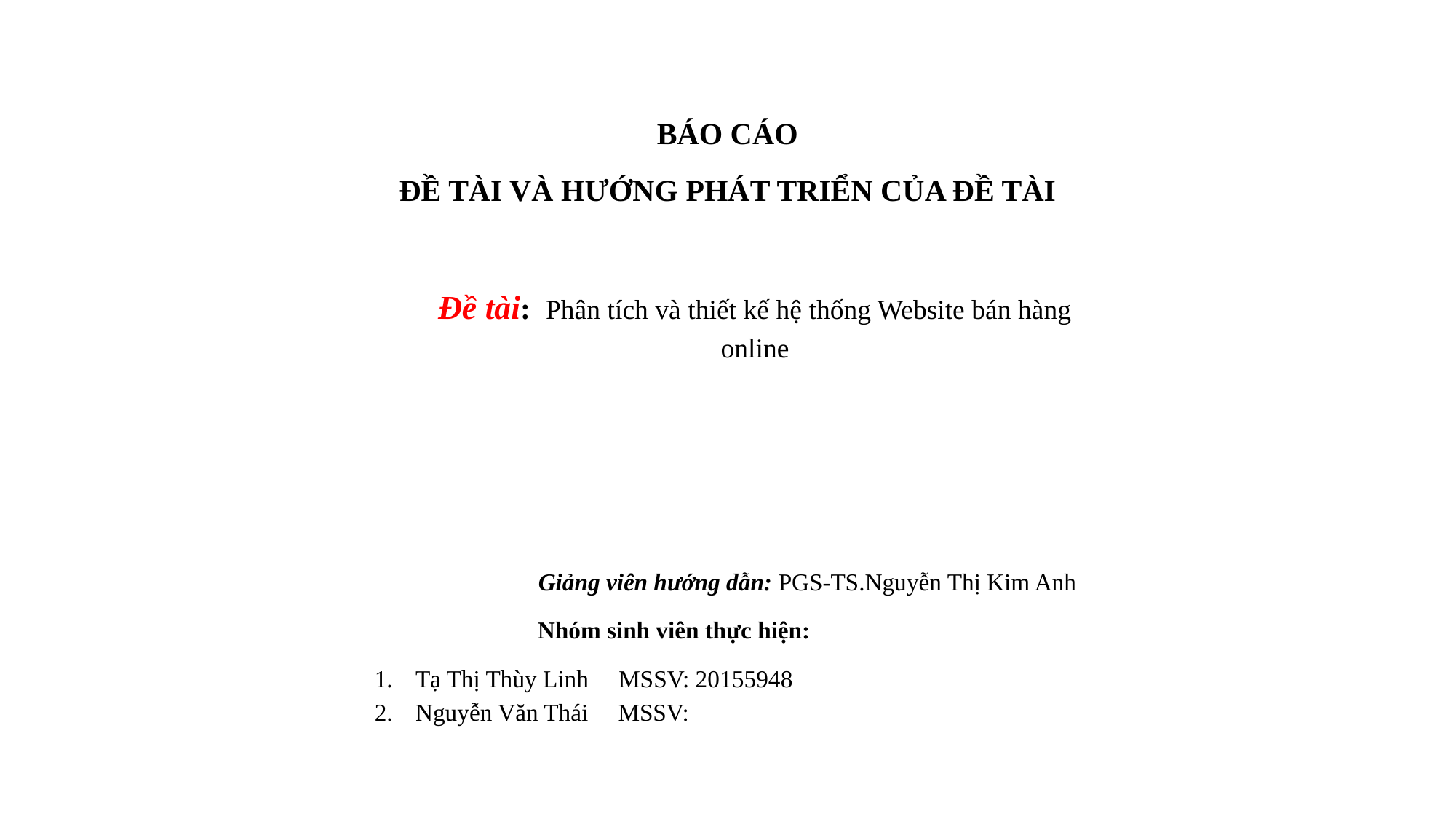

BÁO CÁO
ĐỀ TÀI VÀ HƯỚNG PHÁT TRIỂN CỦA ĐỀ TÀI

Đề tài:  Phân tích và thiết kế hệ thống Website bán hàng online

Giảng viên hướng dẫn: PGS-TS.Nguyễn Thị Kim Anh
         Nhóm sinh viên thực hiện:
Tạ Thị Thùy Linh     MSSV: 20155948
Nguyễn Văn Thái     MSSV: